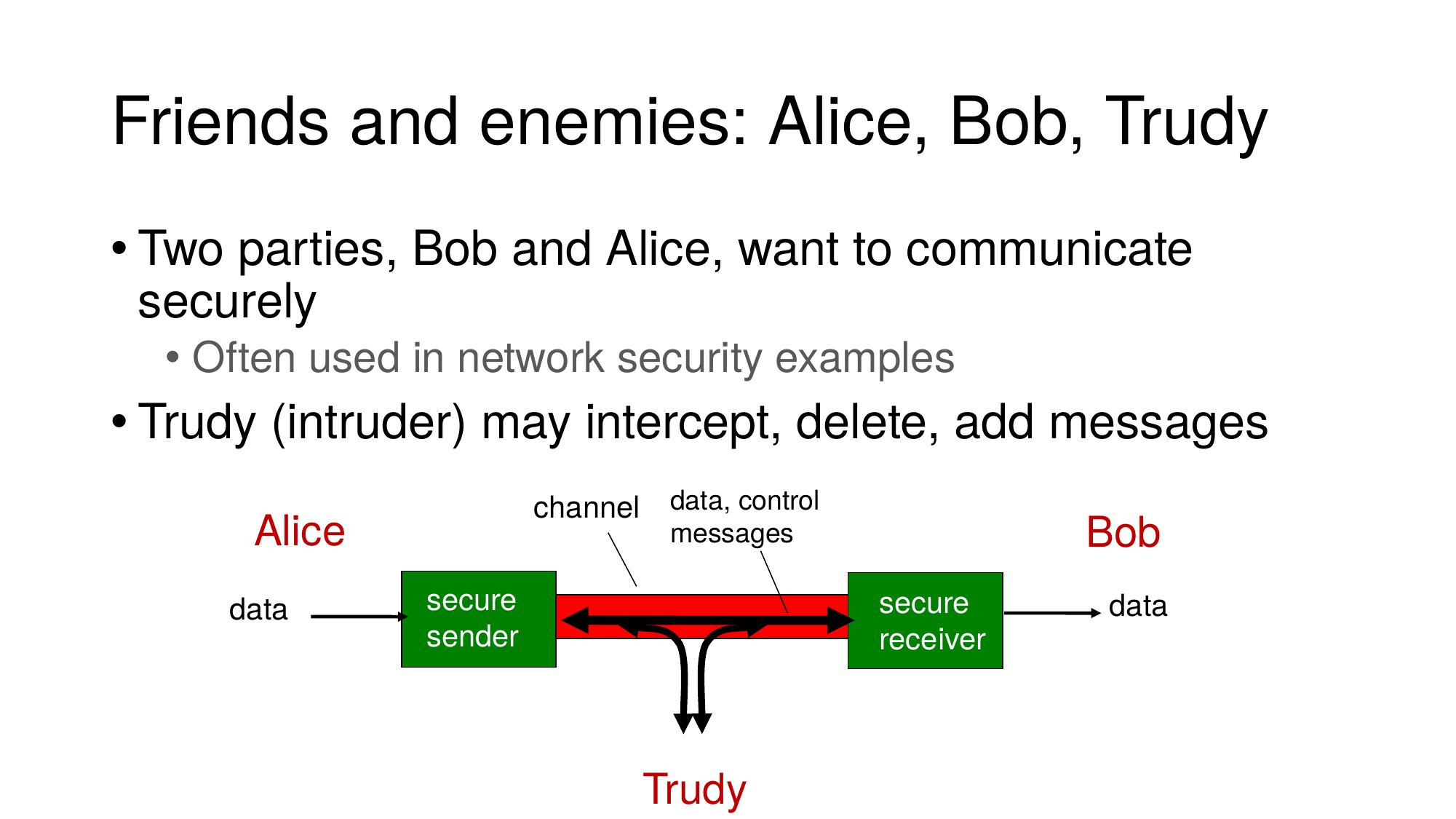

# Friends and enemies: Alice, Bob, Trudy
Two parties, Bob and Alice, want to communicate securely
Often used in network security examples
Trudy (intruder) may intercept, delete, add messages
data, control messages
channel
Alice
Bob

secure
sender
secure
receiver
data
data

Trudy